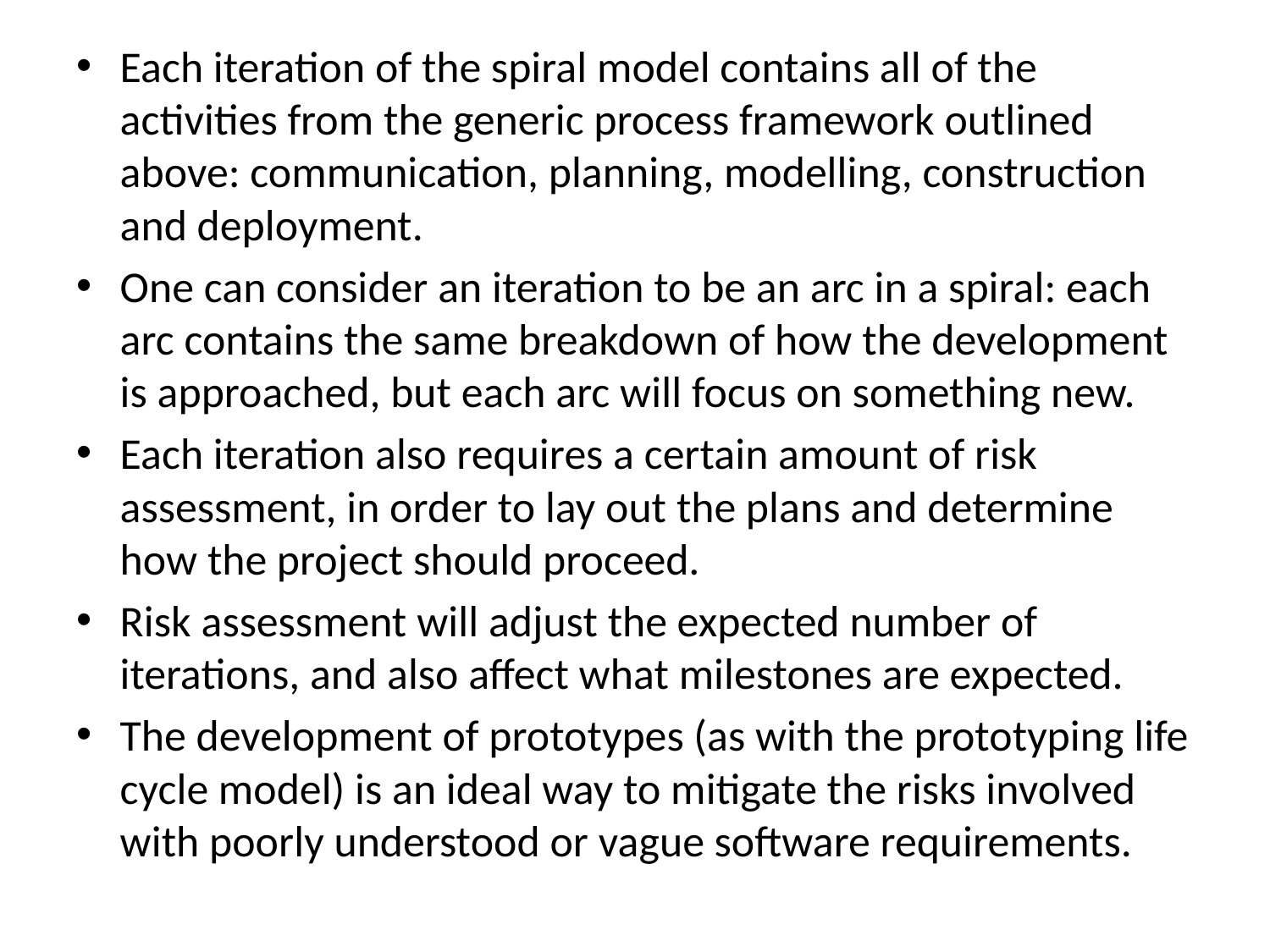

Each iteration of the spiral model contains all of the activities from the generic process framework outlined above: communication, planning, modelling, construction and deployment.
One can consider an iteration to be an arc in a spiral: each arc contains the same breakdown of how the development is approached, but each arc will focus on something new.
Each iteration also requires a certain amount of risk assessment, in order to lay out the plans and determine how the project should proceed.
Risk assessment will adjust the expected number of iterations, and also affect what milestones are expected.
The development of prototypes (as with the prototyping life cycle model) is an ideal way to mitigate the risks involved with poorly understood or vague software requirements.